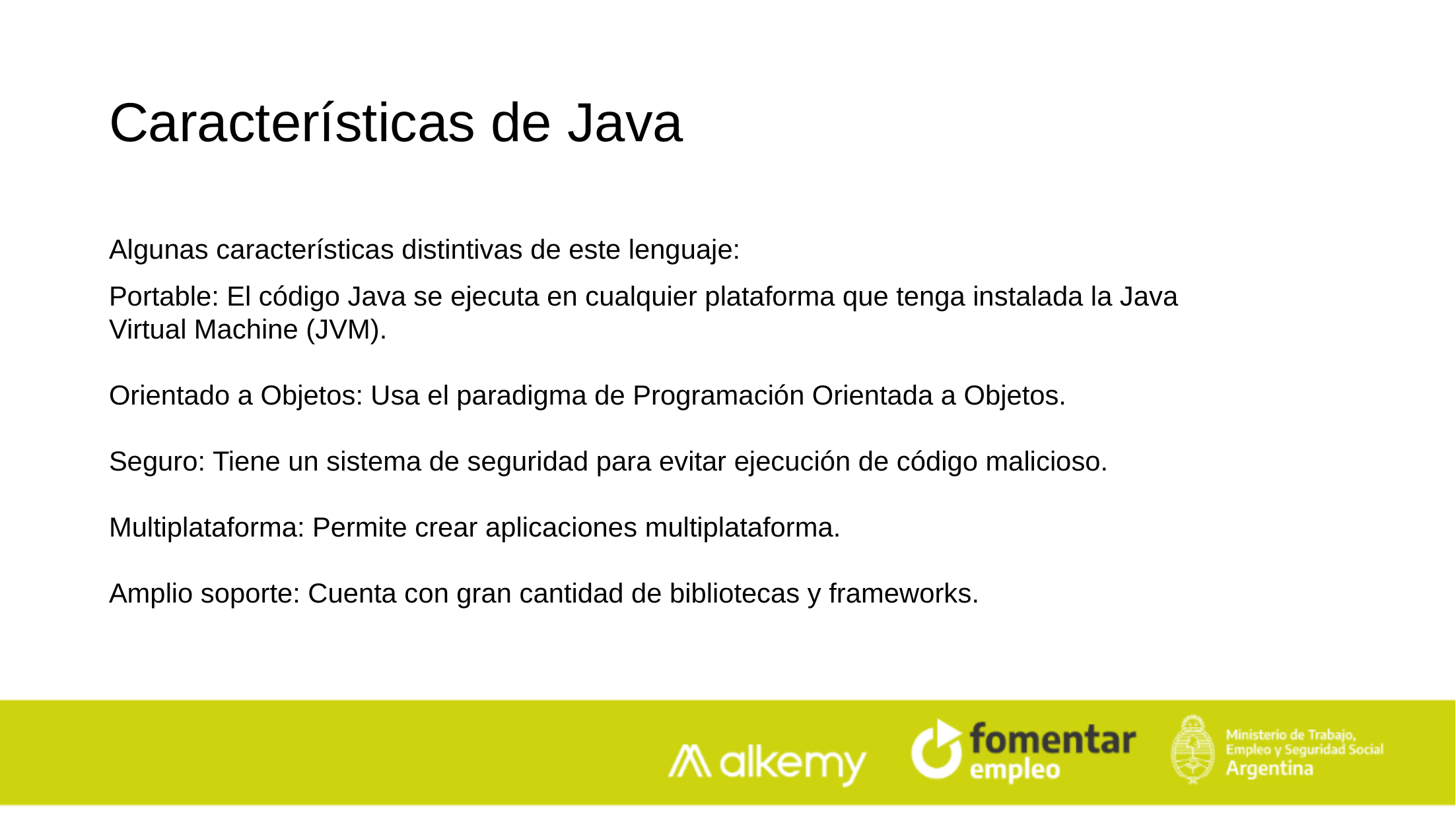

Características de Java
Algunas características distintivas de este lenguaje:
Portable: El código Java se ejecuta en cualquier plataforma que tenga instalada la Java Virtual Machine (JVM).

Orientado a Objetos: Usa el paradigma de Programación Orientada a Objetos.

Seguro: Tiene un sistema de seguridad para evitar ejecución de código malicioso.

Multiplataforma: Permite crear aplicaciones multiplataforma.

Amplio soporte: Cuenta con gran cantidad de bibliotecas y frameworks.